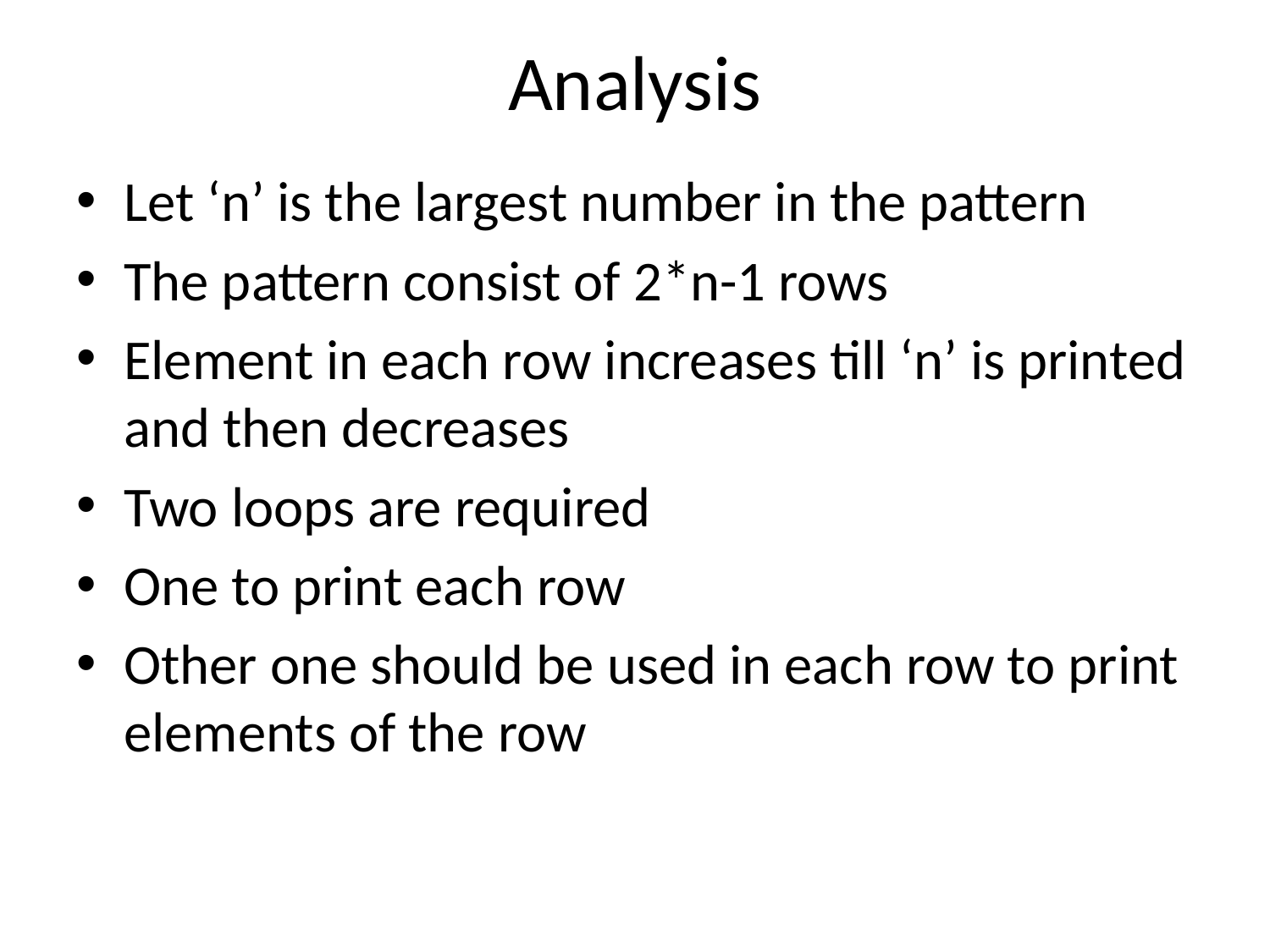

# Analysis
Let ‘n’ is the largest number in the pattern
The pattern consist of 2*n-1 rows
Element in each row increases till ‘n’ is printed and then decreases
Two loops are required
One to print each row
Other one should be used in each row to print elements of the row